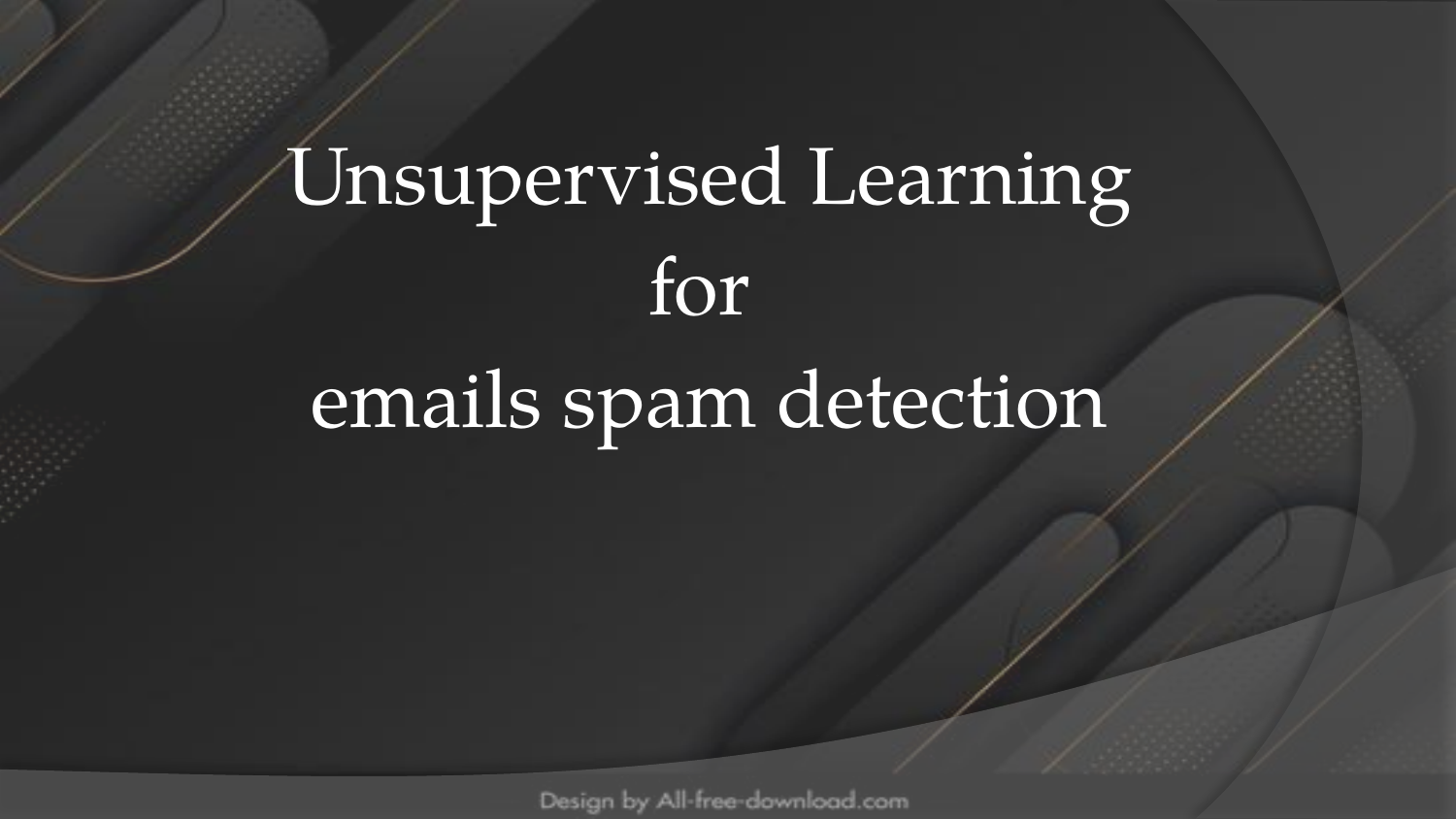

# Unsupervised Learning for emails spam detection